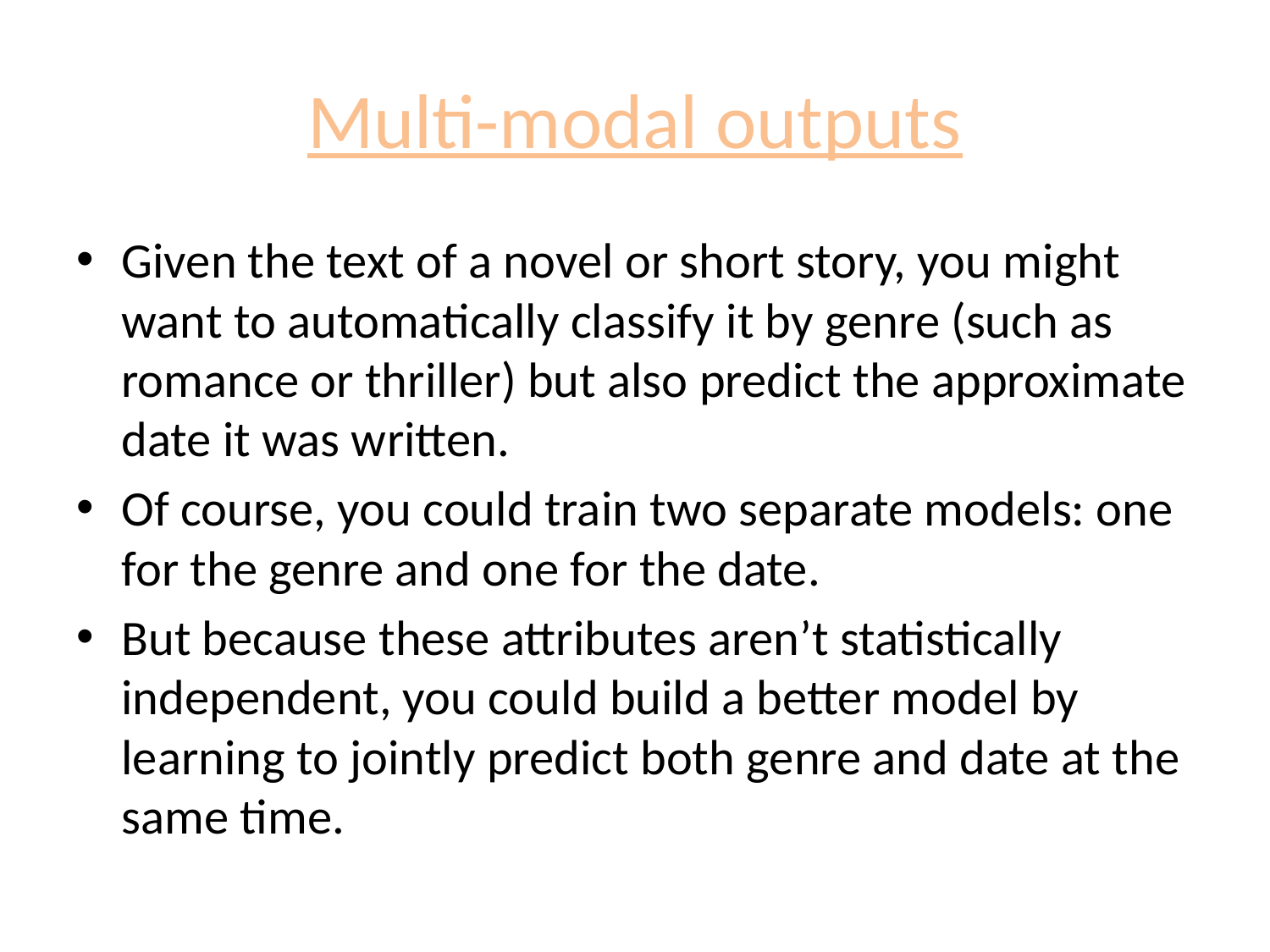

# Multi-modal outputs
Given the text of a novel or short story, you might want to automatically classify it by genre (such as romance or thriller) but also predict the approximate date it was written.
Of course, you could train two separate models: one for the genre and one for the date.
But because these attributes aren’t statistically independent, you could build a better model by learning to jointly predict both genre and date at the same time.